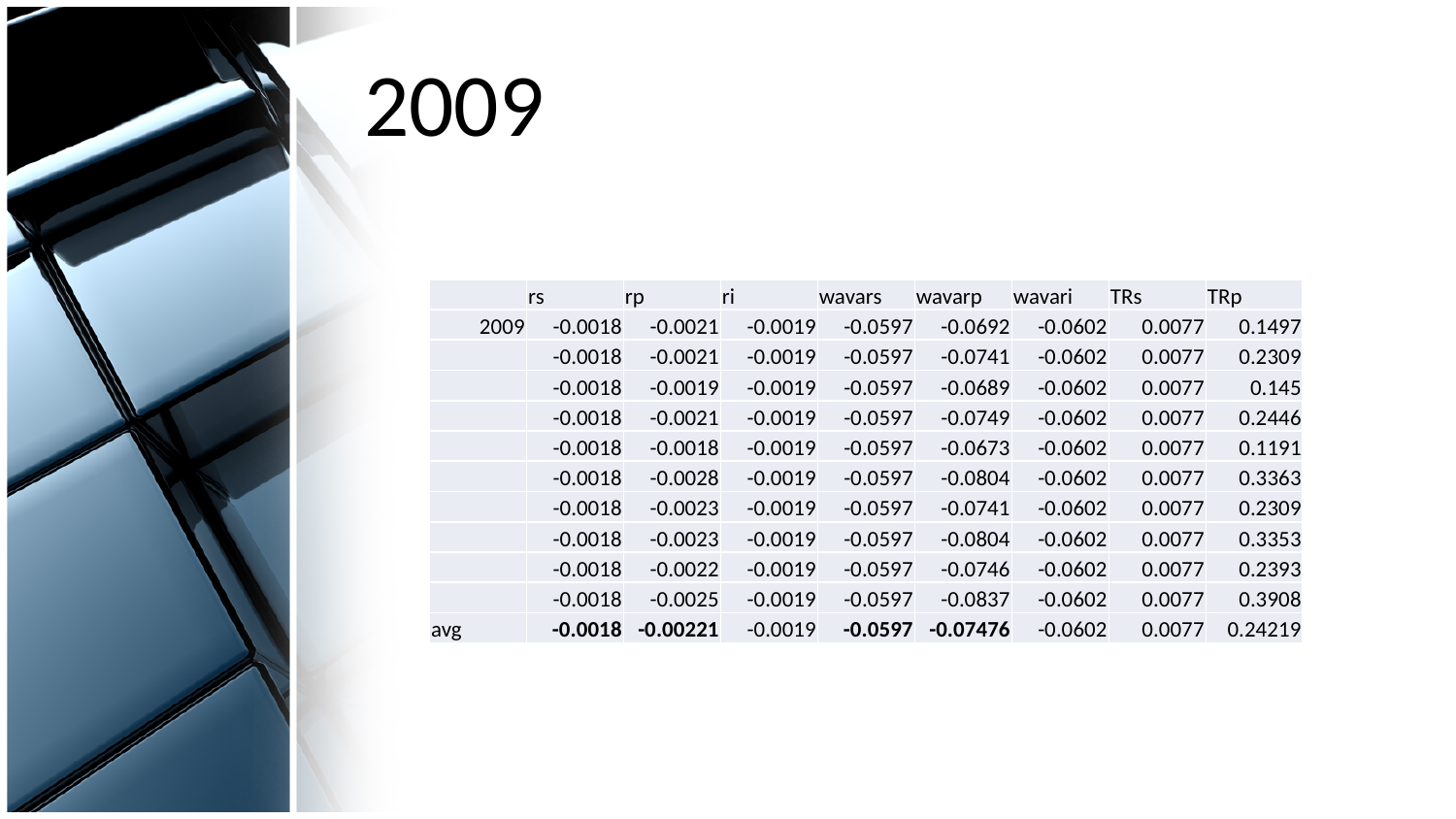

# 2009
|  | rs | rp | ri | wavars | wavarp | wavari | TRs | TRp |
| --- | --- | --- | --- | --- | --- | --- | --- | --- |
| 2009 | -0.0018 | -0.0021 | -0.0019 | -0.0597 | -0.0692 | -0.0602 | 0.0077 | 0.1497 |
|  | -0.0018 | -0.0021 | -0.0019 | -0.0597 | -0.0741 | -0.0602 | 0.0077 | 0.2309 |
|  | -0.0018 | -0.0019 | -0.0019 | -0.0597 | -0.0689 | -0.0602 | 0.0077 | 0.145 |
|  | -0.0018 | -0.0021 | -0.0019 | -0.0597 | -0.0749 | -0.0602 | 0.0077 | 0.2446 |
|  | -0.0018 | -0.0018 | -0.0019 | -0.0597 | -0.0673 | -0.0602 | 0.0077 | 0.1191 |
|  | -0.0018 | -0.0028 | -0.0019 | -0.0597 | -0.0804 | -0.0602 | 0.0077 | 0.3363 |
|  | -0.0018 | -0.0023 | -0.0019 | -0.0597 | -0.0741 | -0.0602 | 0.0077 | 0.2309 |
|  | -0.0018 | -0.0023 | -0.0019 | -0.0597 | -0.0804 | -0.0602 | 0.0077 | 0.3353 |
|  | -0.0018 | -0.0022 | -0.0019 | -0.0597 | -0.0746 | -0.0602 | 0.0077 | 0.2393 |
|  | -0.0018 | -0.0025 | -0.0019 | -0.0597 | -0.0837 | -0.0602 | 0.0077 | 0.3908 |
| avg | -0.0018 | -0.00221 | -0.0019 | -0.0597 | -0.07476 | -0.0602 | 0.0077 | 0.24219 |